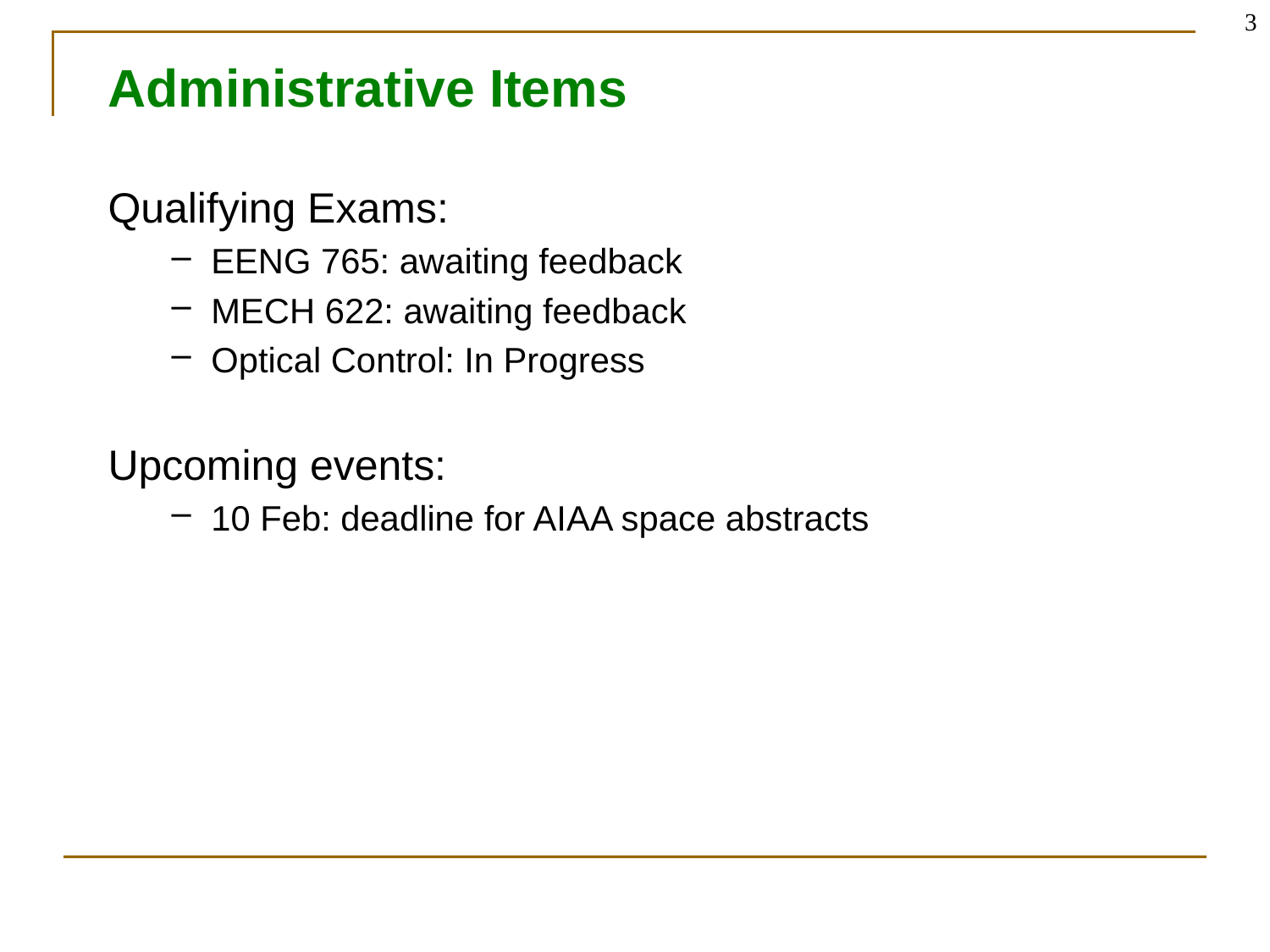

3
# Administrative Items
Qualifying Exams:
EENG 765: awaiting feedback
MECH 622: awaiting feedback
Optical Control: In Progress

Upcoming events:
10 Feb: deadline for AIAA space abstracts